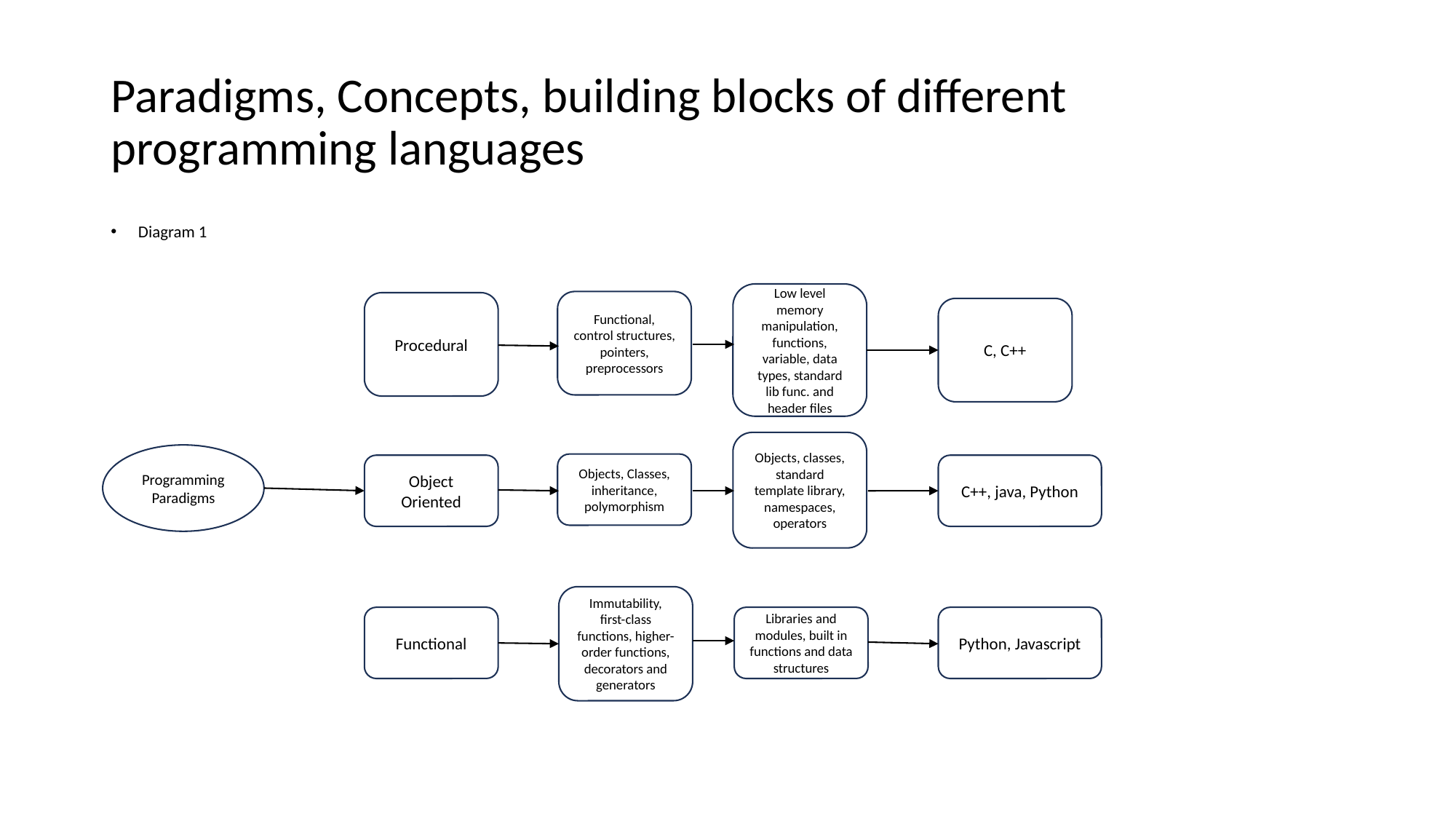

# Paradigms, Concepts, building blocks of different programming languages
Diagram 1
Low level memory manipulation, functions, variable, data types, standard lib func. and header files
Functional, control structures, pointers, preprocessors
Procedural
C, C++
Objects, classes, standard template library, namespaces, operators
Programming Paradigms
Objects, Classes, inheritance, polymorphism
Object Oriented
C++, java, Python
Immutability, first-class functions, higher-order functions, decorators and generators
Functional
Libraries and modules, built in functions and data structures
Python, Javascript